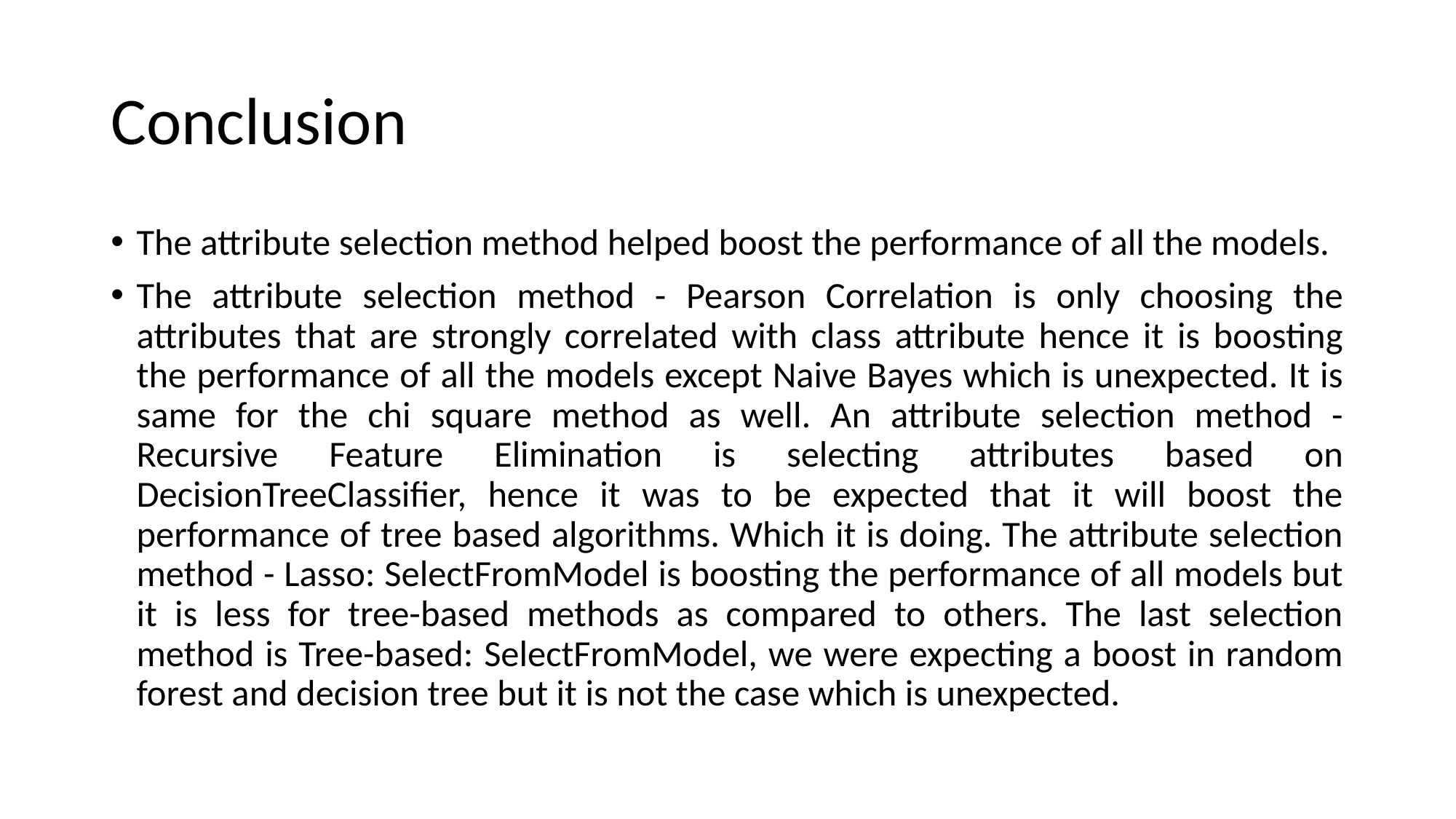

# Conclusion
The attribute selection method helped boost the performance of all the models.
The attribute selection method - Pearson Correlation is only choosing the attributes that are strongly correlated with class attribute hence it is boosting the performance of all the models except Naive Bayes which is unexpected. It is same for the chi square method as well. An attribute selection method - Recursive Feature Elimination is selecting attributes based on DecisionTreeClassifier, hence it was to be expected that it will boost the performance of tree based algorithms. Which it is doing. The attribute selection method - Lasso: SelectFromModel is boosting the performance of all models but it is less for tree-based methods as compared to others. The last selection method is Tree-based: SelectFromModel, we were expecting a boost in random forest and decision tree but it is not the case which is unexpected.